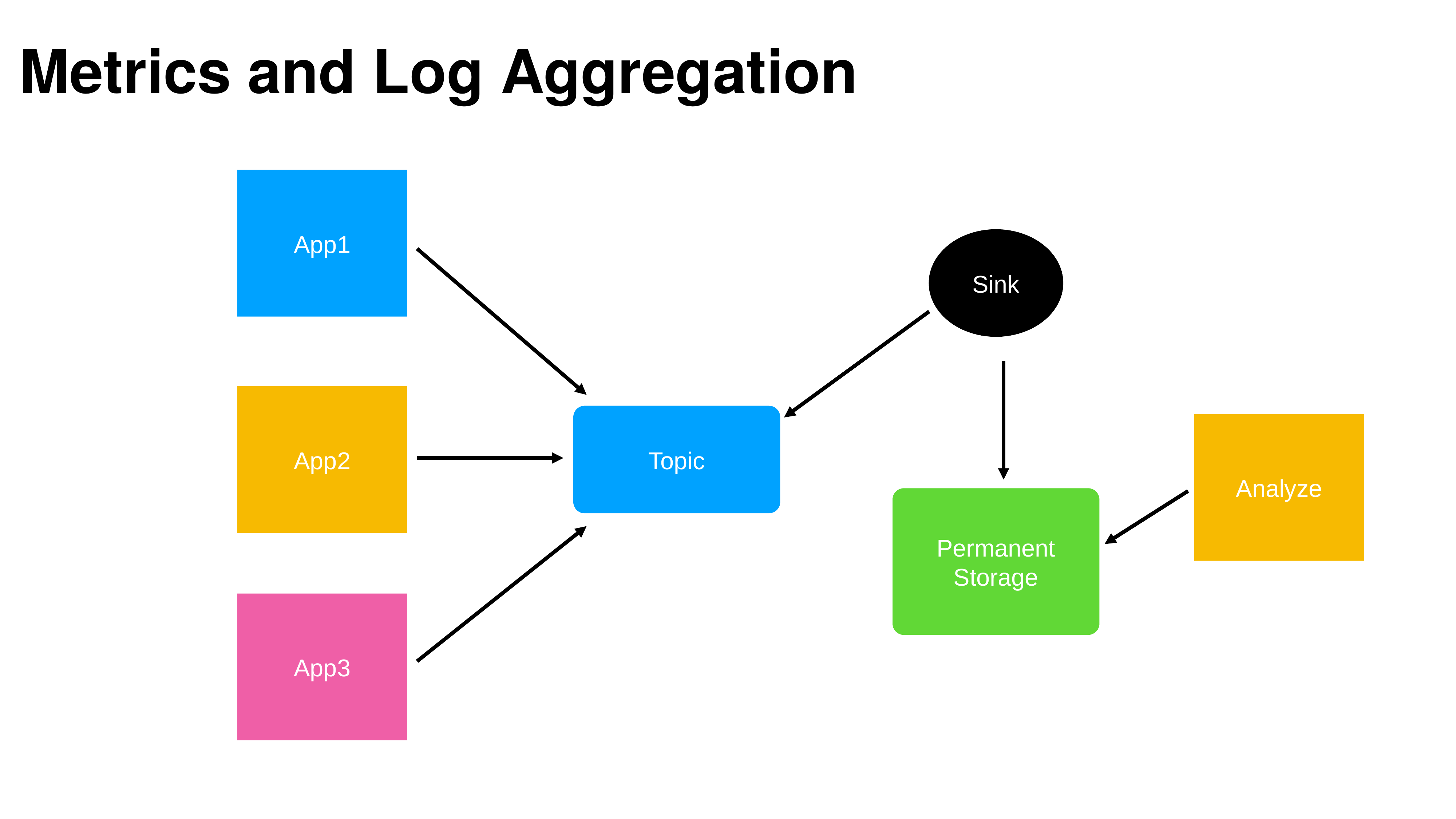

Metrics and Log Aggregation
App1
Sink

App2
Topic
Analyze

Permanent Storage

App3